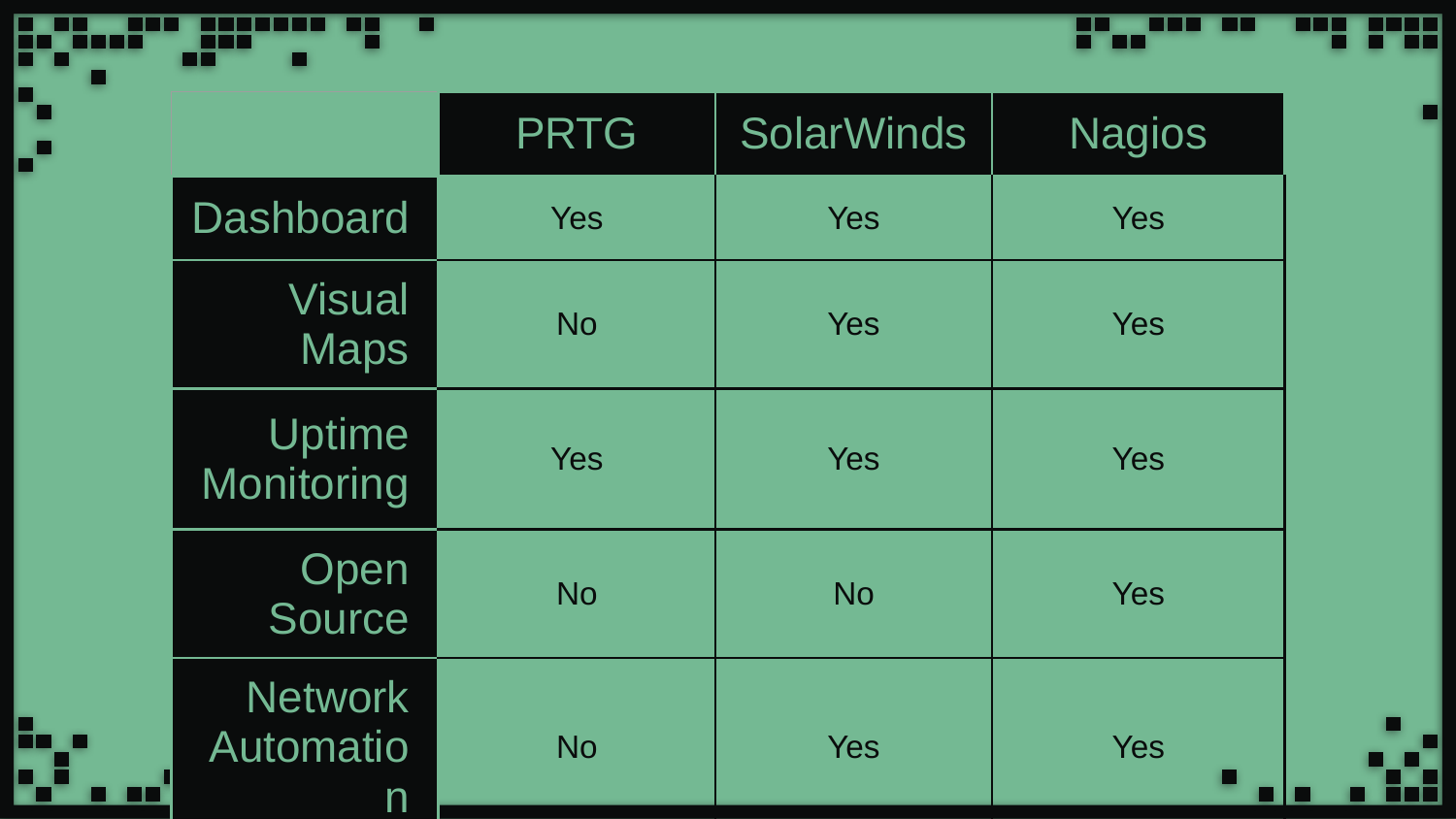

|  | PRTG | SolarWinds | Nagios |
| --- | --- | --- | --- |
| Dashboard | Yes | Yes | Yes |
| Visual Maps | No | Yes | Yes |
| Uptime Monitoring | Yes | Yes | Yes |
| Open Source | No | No | Yes |
| Network Automation | No | Yes | Yes |